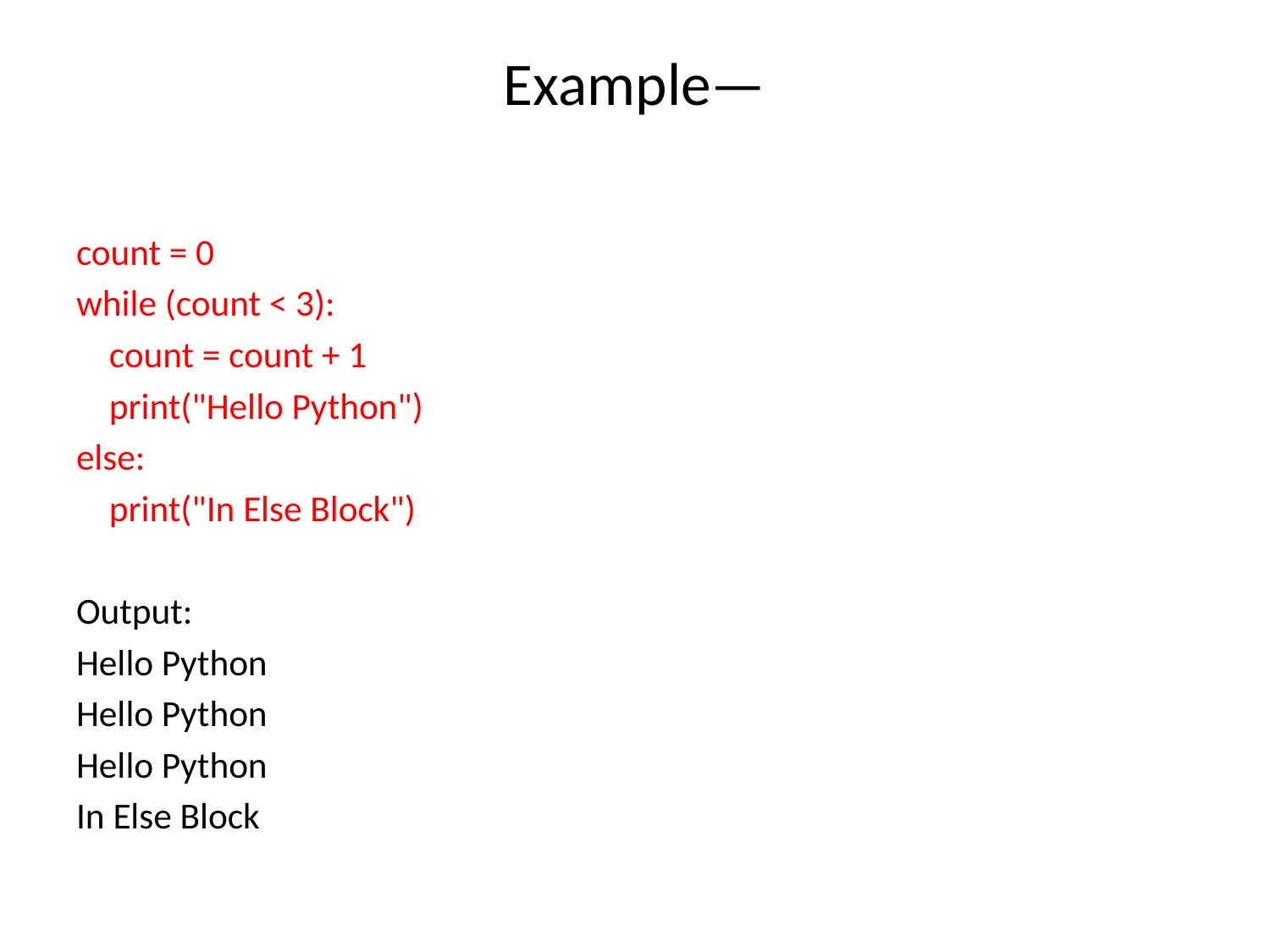

# Example—
count = 0
while (count < 3):
    count = count + 1
    print("Hello Python")
else:
    print("In Else Block")

Output:
Hello Python
Hello Python
Hello Python
In Else Block